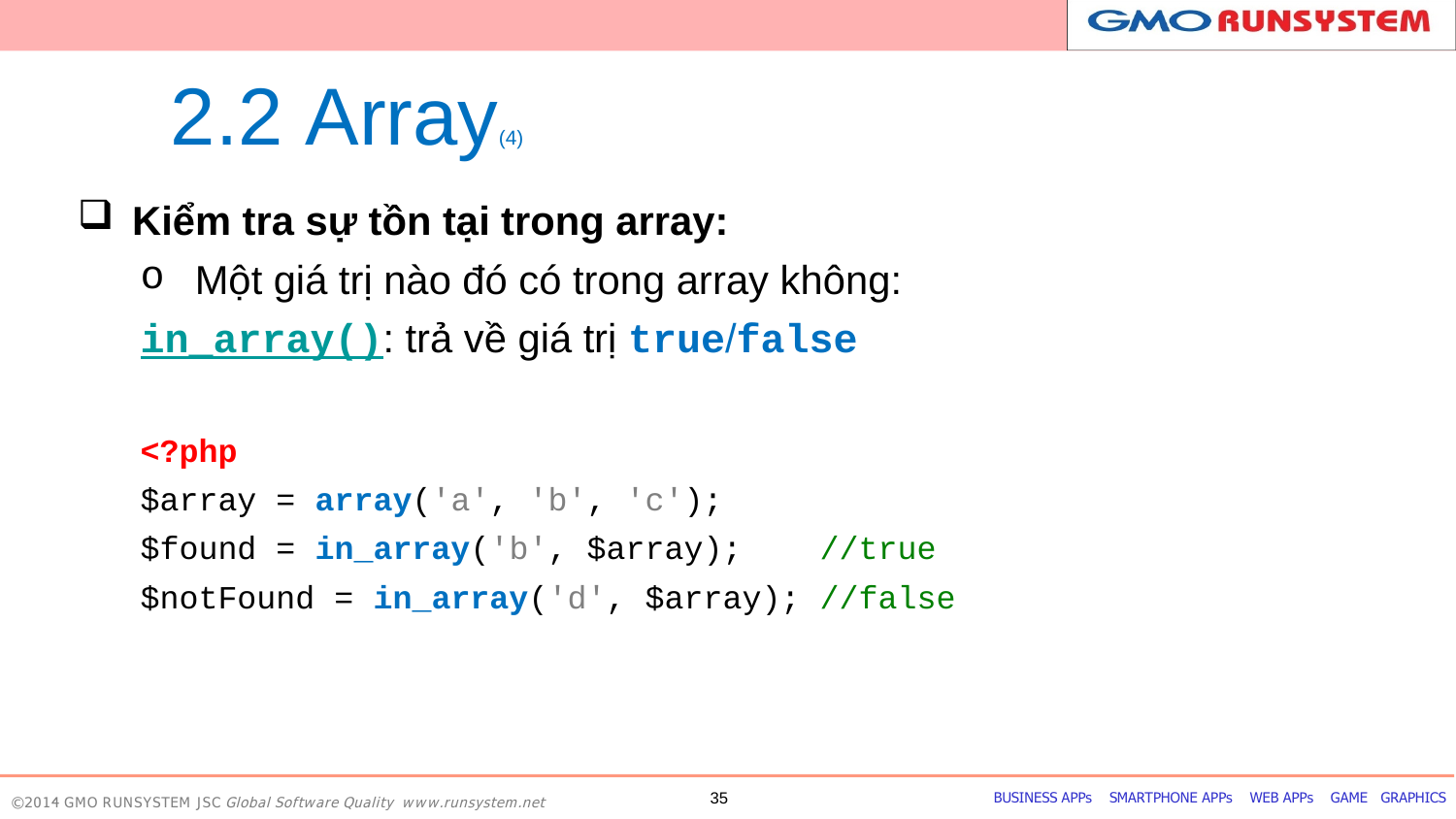

# 2.2 Array(4)
Kiểm tra sự tồn tại trong array:
Một giá trị nào đó có trong array không:
in_array(): trả về giá trị true/false

<?php
$array = array('a', 'b', 'c');
$found = in_array('b', $array);    //true
$notFound = in_array('d', $array); //false